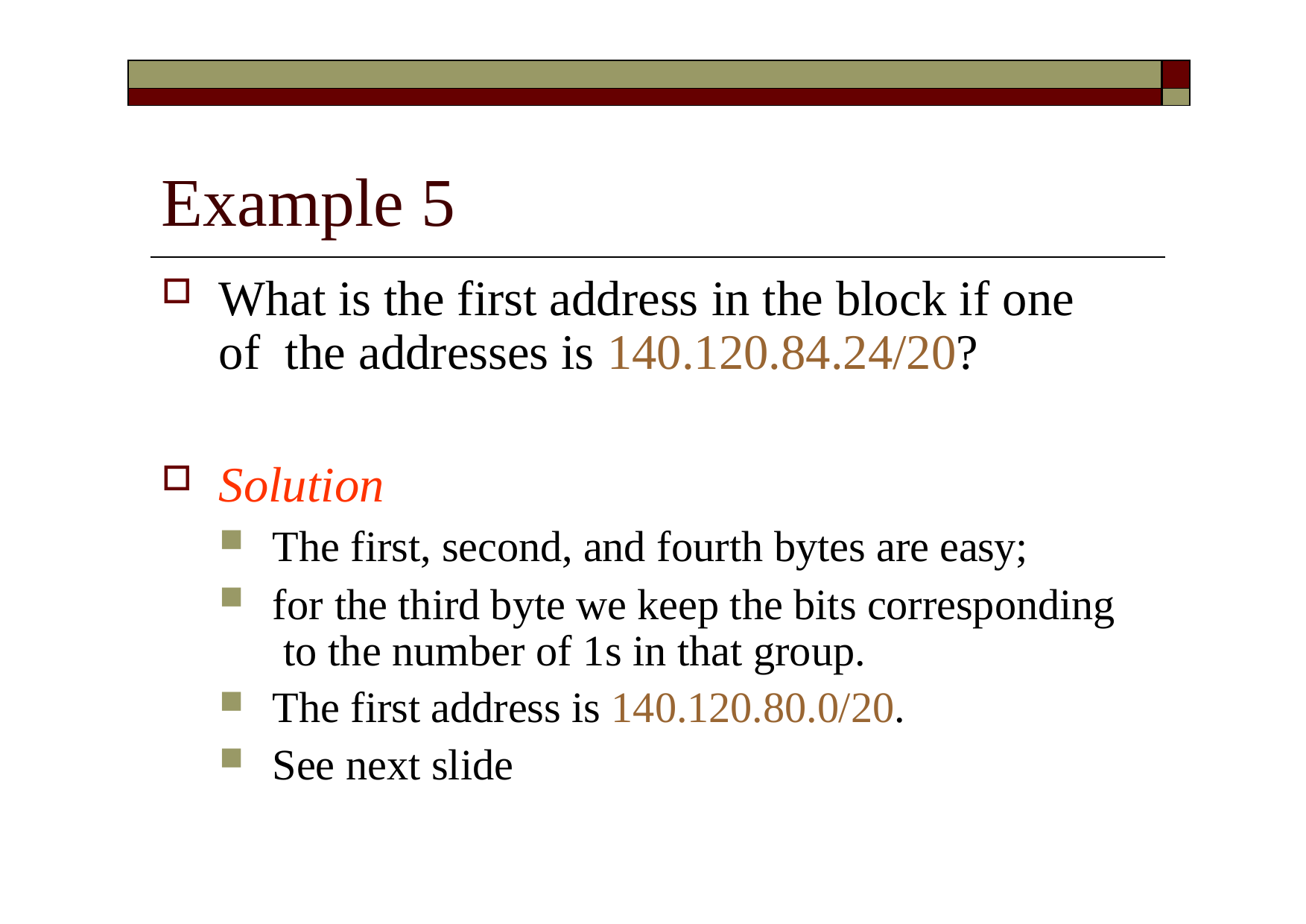

|  |  |
| --- | --- |
|  |  |
# Example 5
What is the first address in the block if one of  the addresses is 140.120.84.24/20?

Solution
The first, second, and fourth bytes are easy;
for the third byte we keep the bits corresponding  to the number of 1s in that group.
The first address is 140.120.80.0/20.
See next slide